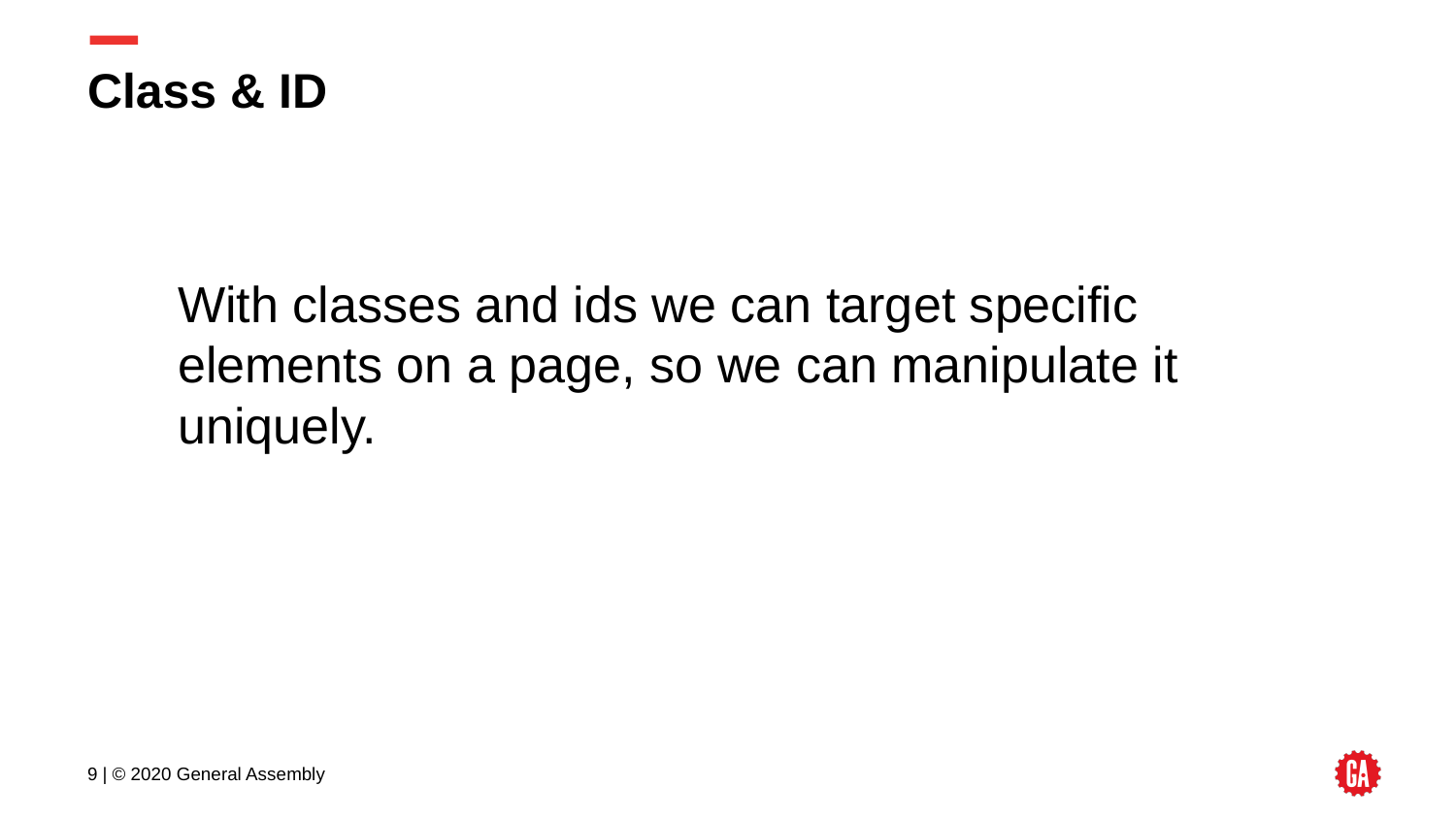

# Class & ID
With classes and ids we can target specific elements on a page, so we can manipulate it uniquely.

9 | © 2020 General Assembly